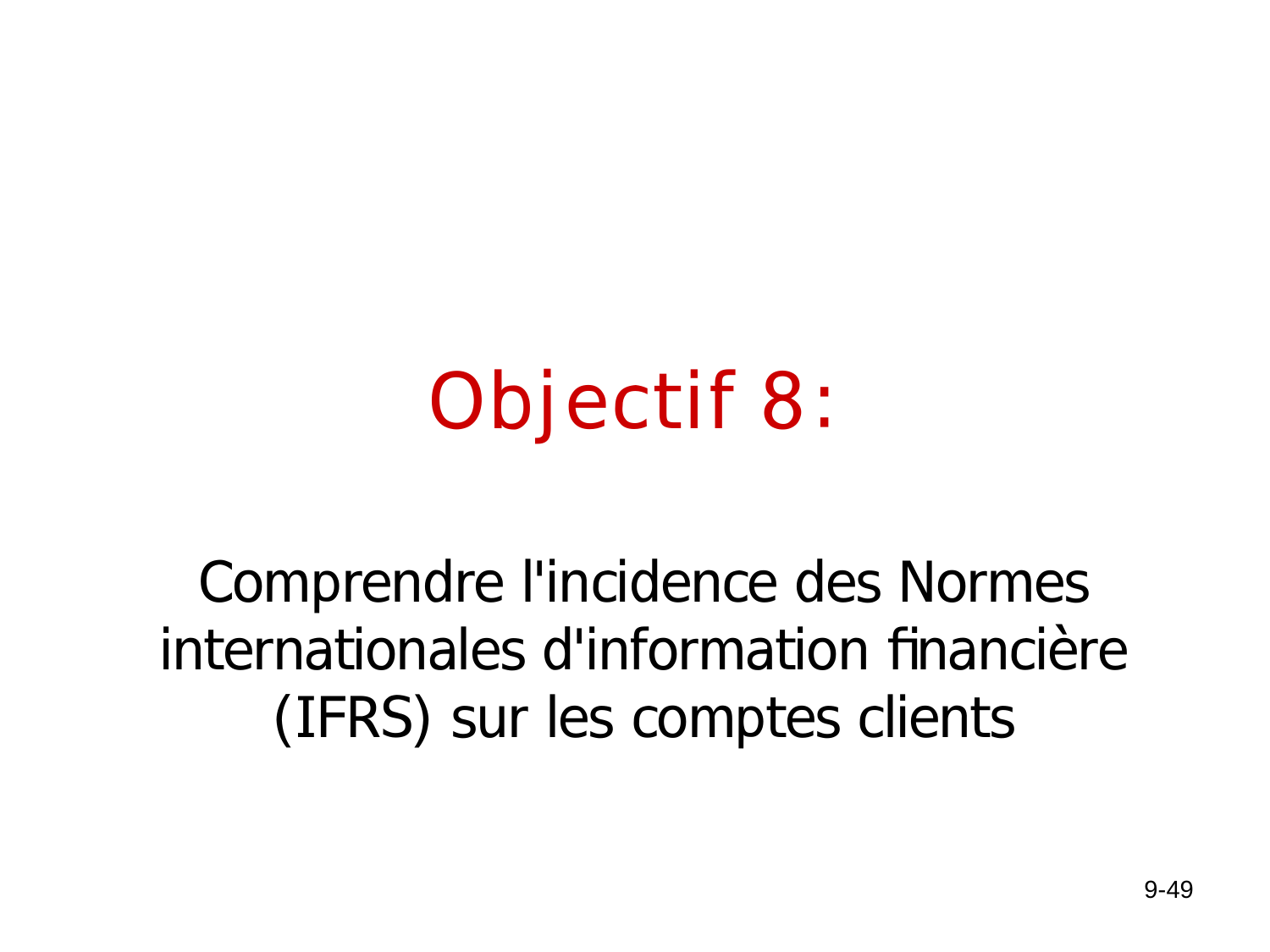

# Objectif 8:
Comprendre l'incidence des Normes internationales d'information financière (IFRS) sur les comptes clients
9-49